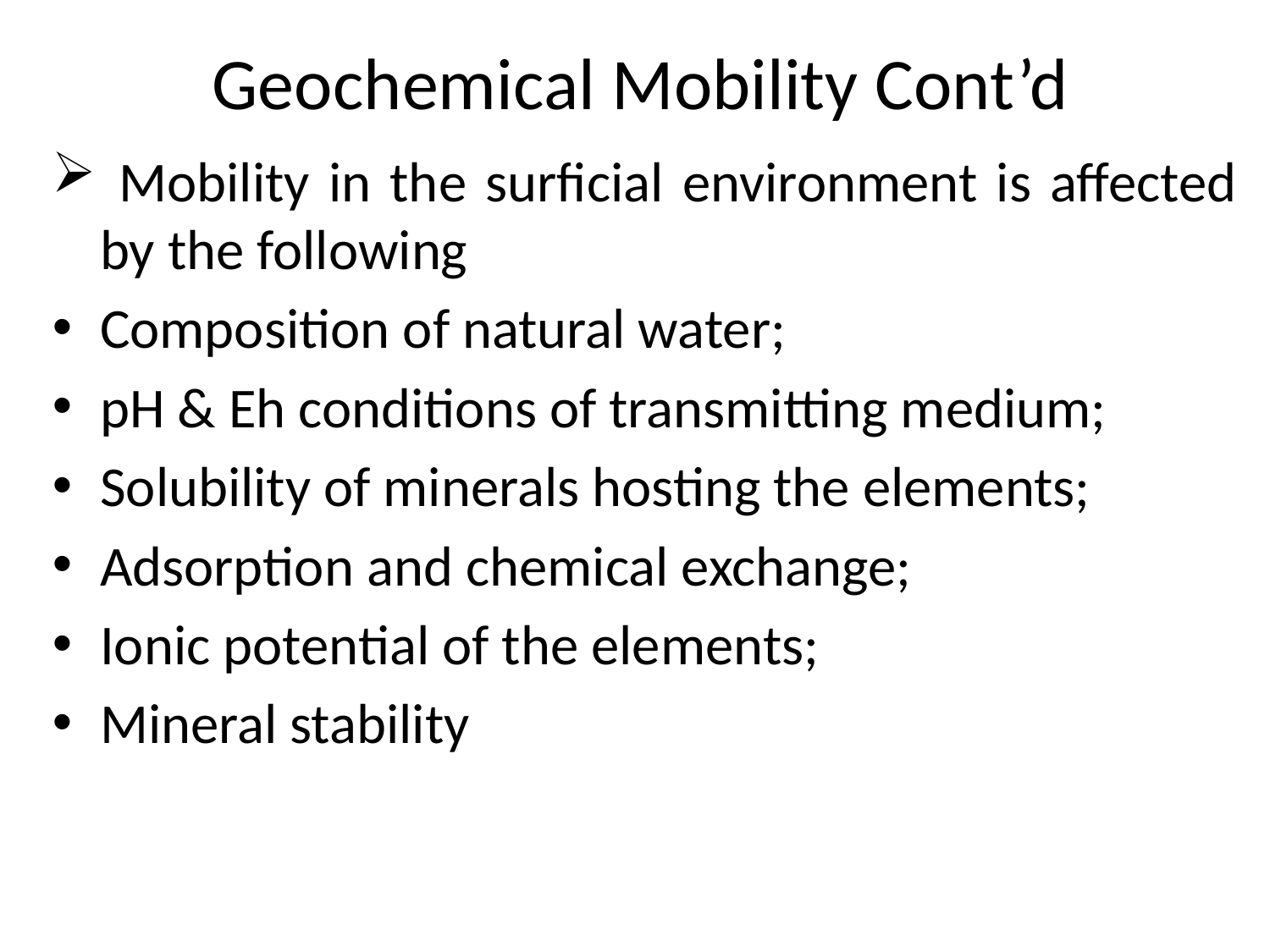

# Geochemical Mobility Cont’d
 Mobility in the surficial environment is affected by the following
Composition of natural water;
pH & Eh conditions of transmitting medium;
Solubility of minerals hosting the elements;
Adsorption and chemical exchange;
Ionic potential of the elements;
Mineral stability